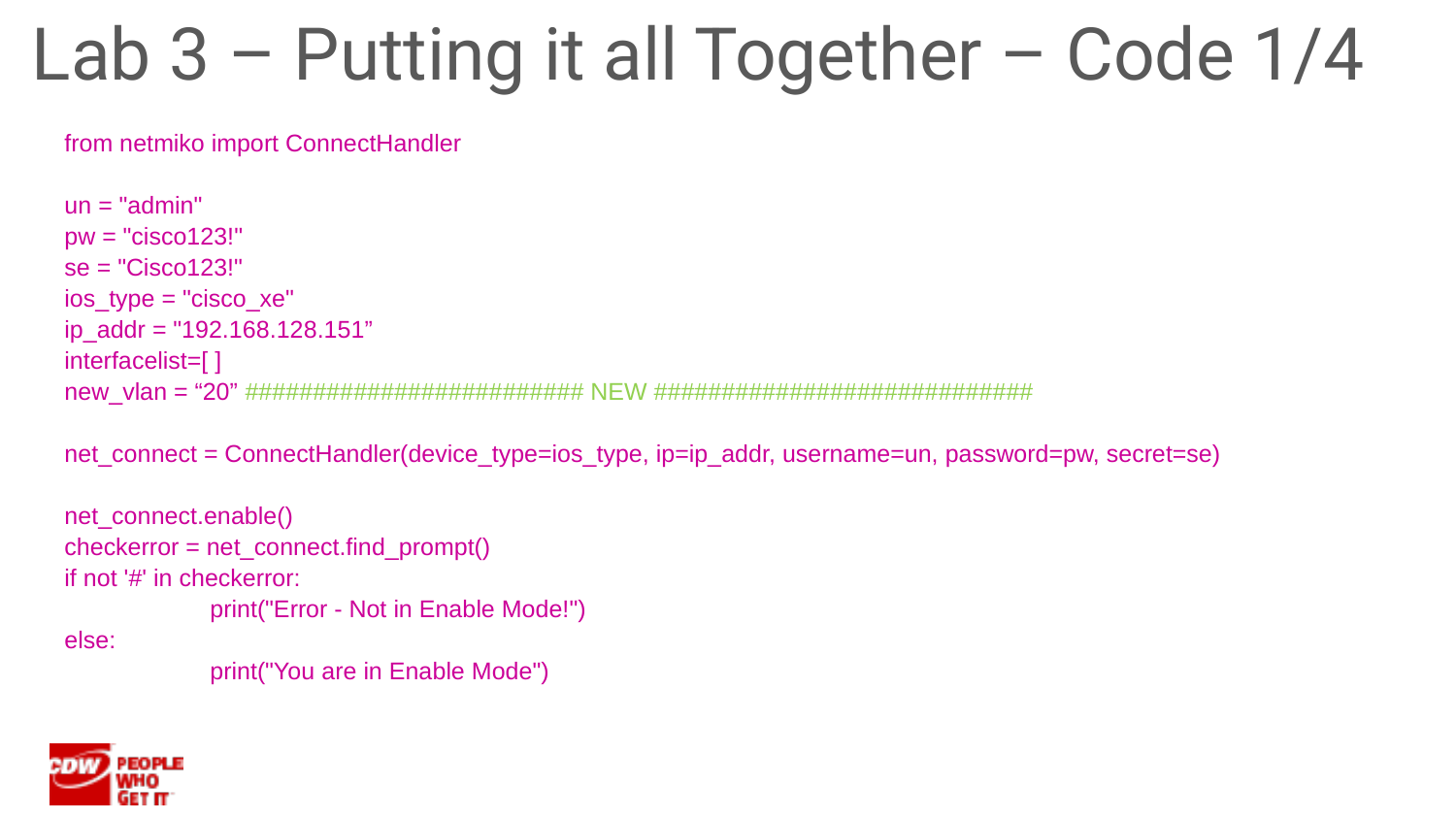

Lab 3 – Putting it all Together – Code 1/4
from netmiko import ConnectHandler

un = "admin"
pw = "cisco123!"
se = "Cisco123!"
ios_type = "cisco_xe"
ip_addr = "192.168.128.151”
interfacelist=[ ]
new_vlan = “20” ######################### NEW ############################

net_connect = ConnectHandler(device_type=ios_type, ip=ip_addr, username=un, password=pw, secret=se)

net_connect.enable()
checkerror = net_connect.find_prompt()
if not '#' in checkerror:
	print("Error - Not in Enable Mode!")
else:
	print("You are in Enable Mode")